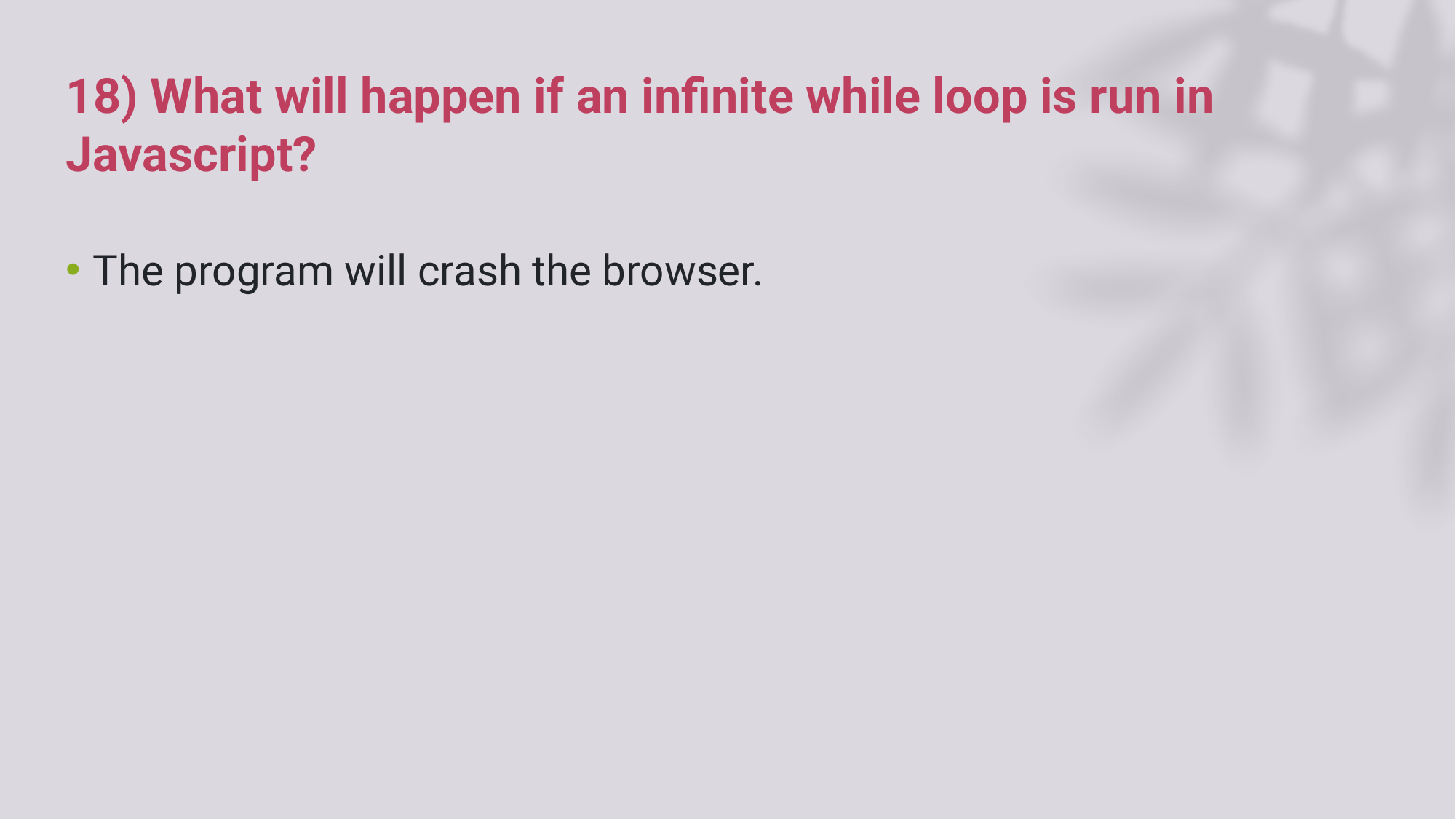

# 18) What will happen if an infinite while loop is run in Javascript?
The program will crash the browser.